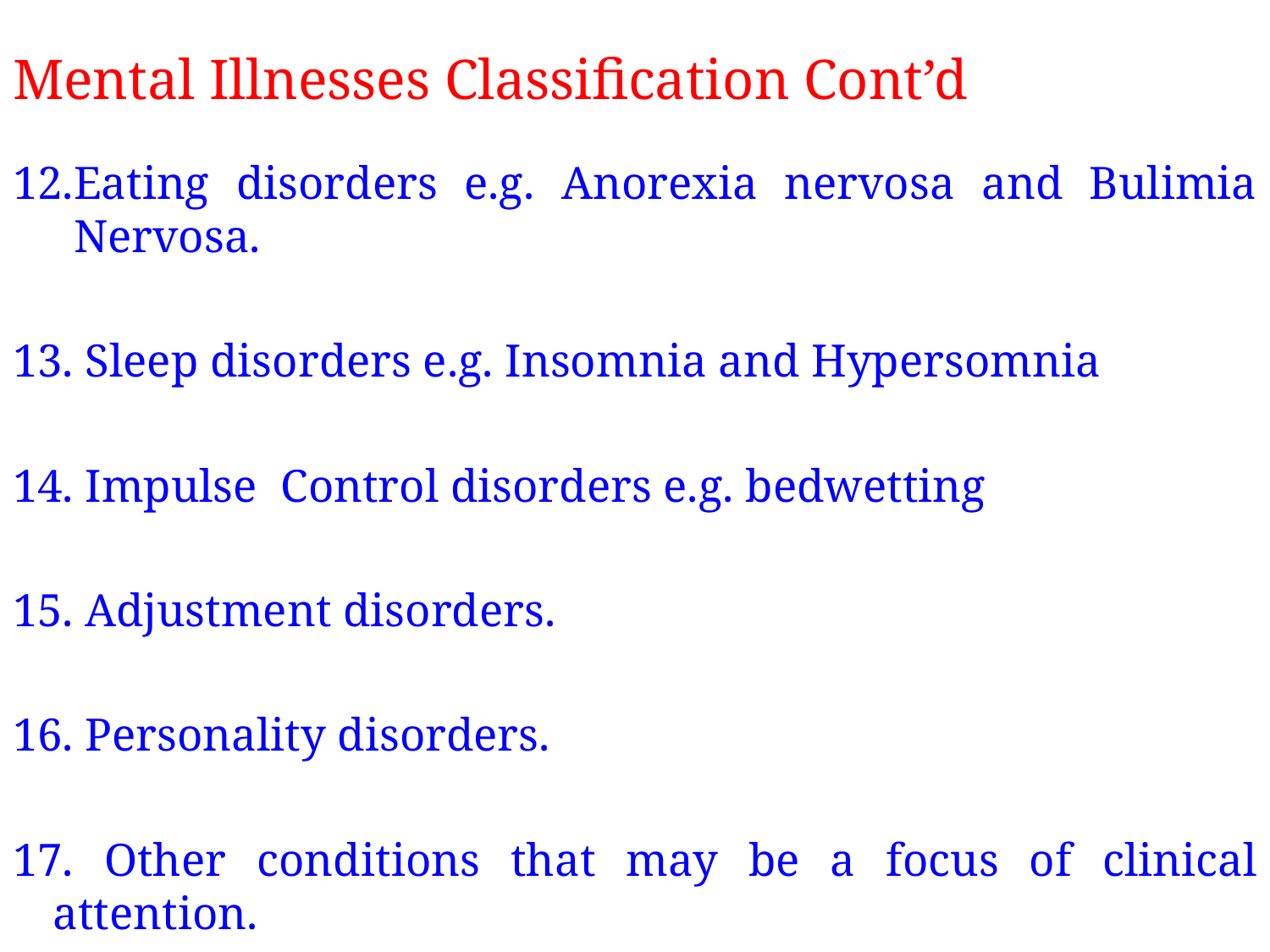

# Mental Illnesses Classification Cont’d
Eating disorders e.g. Anorexia nervosa and Bulimia Nervosa.

13. Sleep disorders e.g. Insomnia and Hypersomnia

14. Impulse  Control disorders e.g. bedwetting

15. Adjustment disorders.

16. Personality disorders.

17. Other conditions that may be a focus of clinical attention.